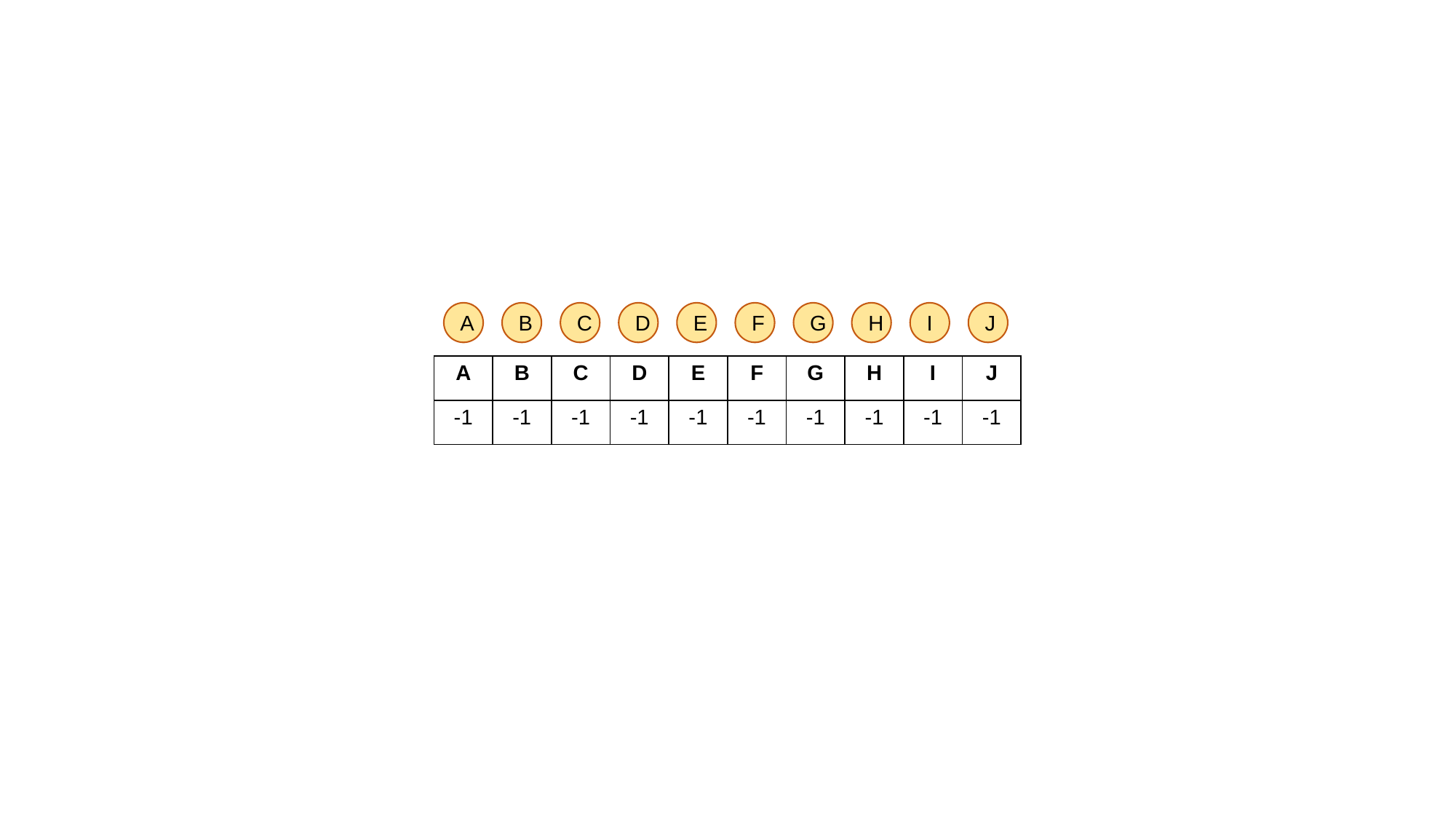

A
B
C
D
E
F
G
H
I
J
| A | B | C | D | E | F | G | H | I | J |
| --- | --- | --- | --- | --- | --- | --- | --- | --- | --- |
| -1 | -1 | -1 | -1 | -1 | -1 | -1 | -1 | -1 | -1 |